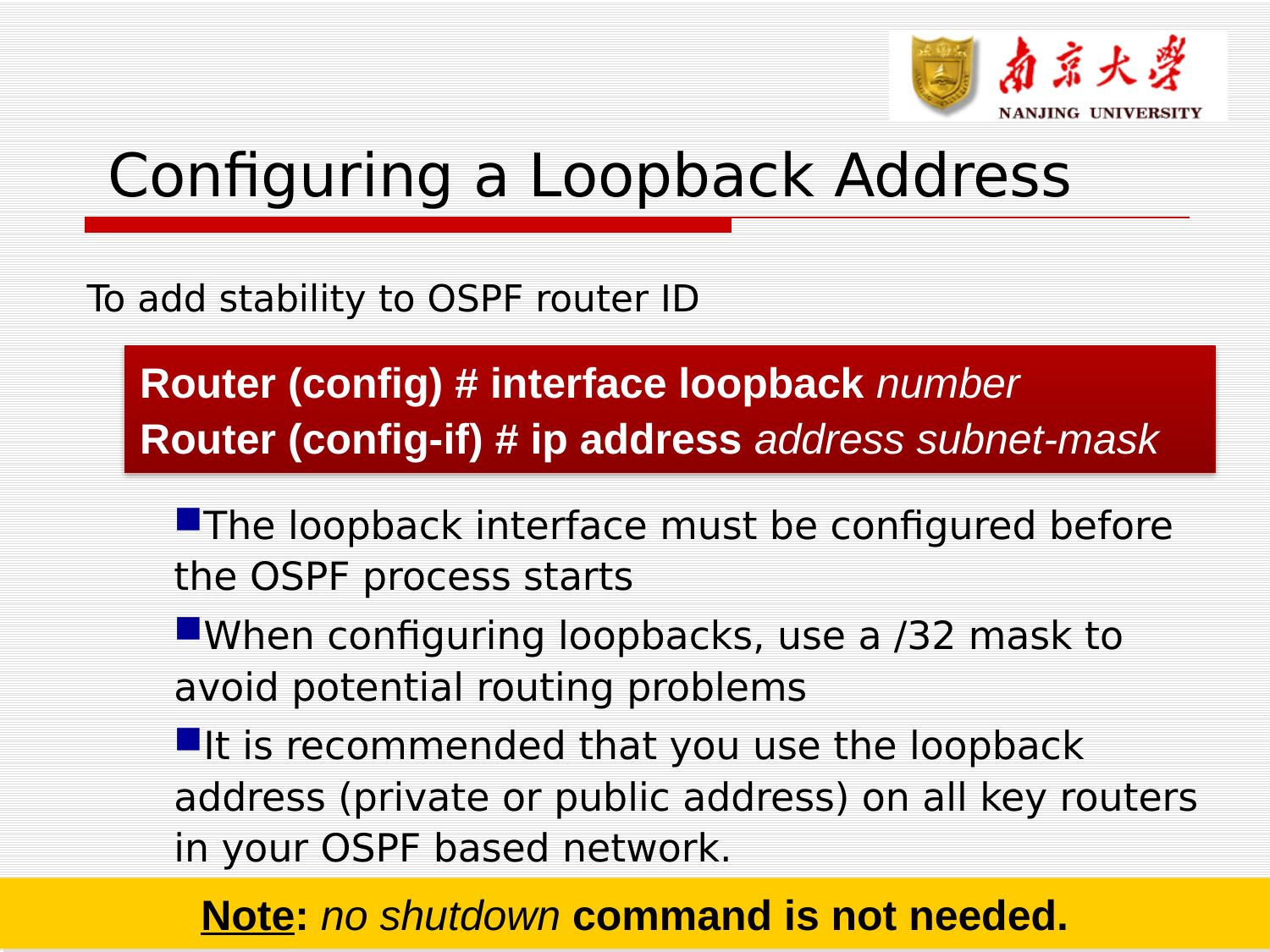

# Configuring a Loopback Address
To add stability to OSPF router ID

The loopback interface must be configured before the OSPF process starts
When configuring loopbacks, use a /32 mask to avoid potential routing problems
It is recommended that you use the loopback address (private or public address) on all key routers in your OSPF based network.
Router (config) # interface loopback number
Router (config-if) # ip address address subnet-mask
Note: no shutdown command is not needed.